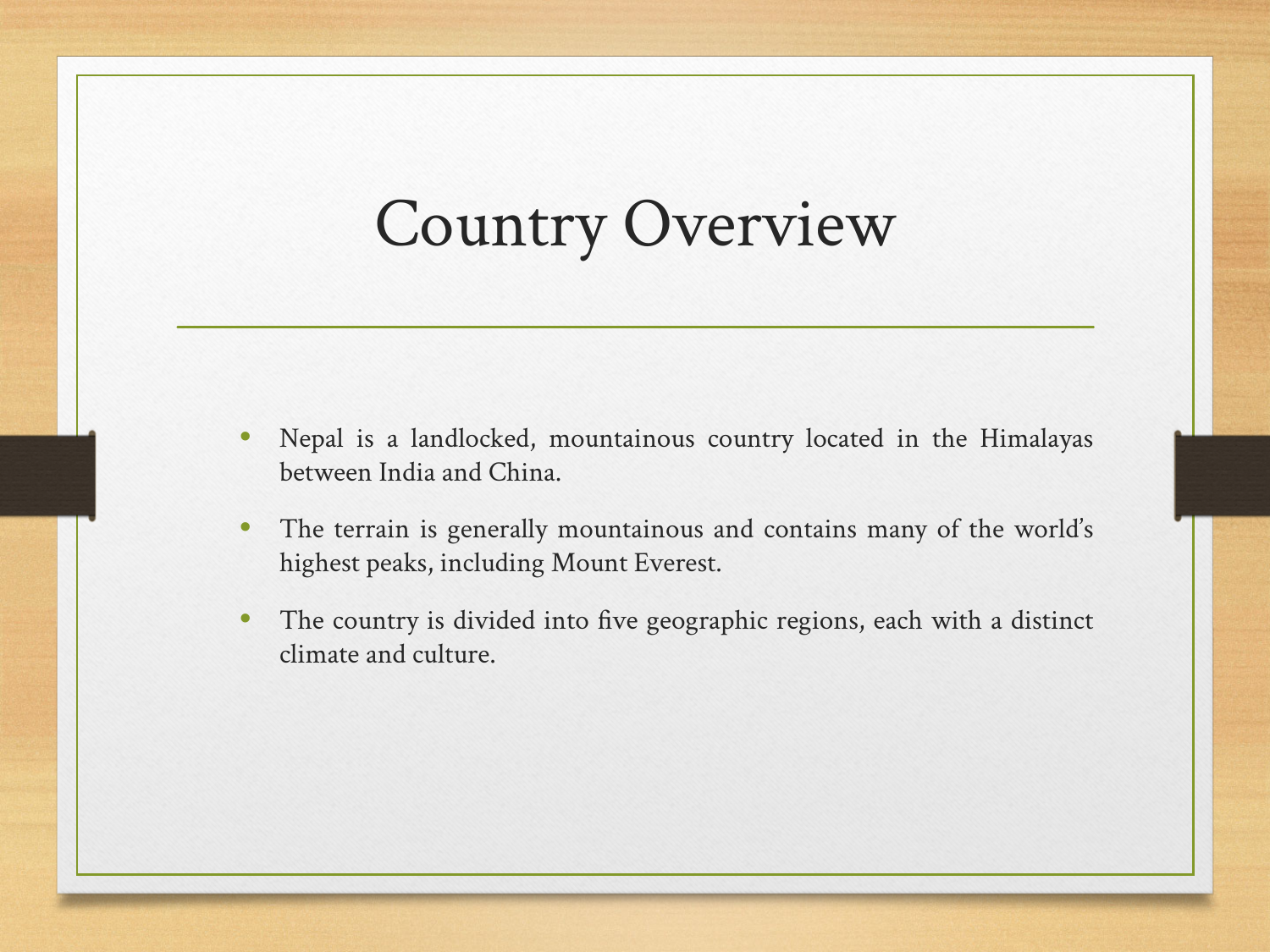

# Country Overview

Nepal is a landlocked, mountainous country located in the Himalayas between India and China.
The terrain is generally mountainous and contains many of the world’s highest peaks, including Mount Everest.
The country is divided into five geographic regions, each with a distinct climate and culture.